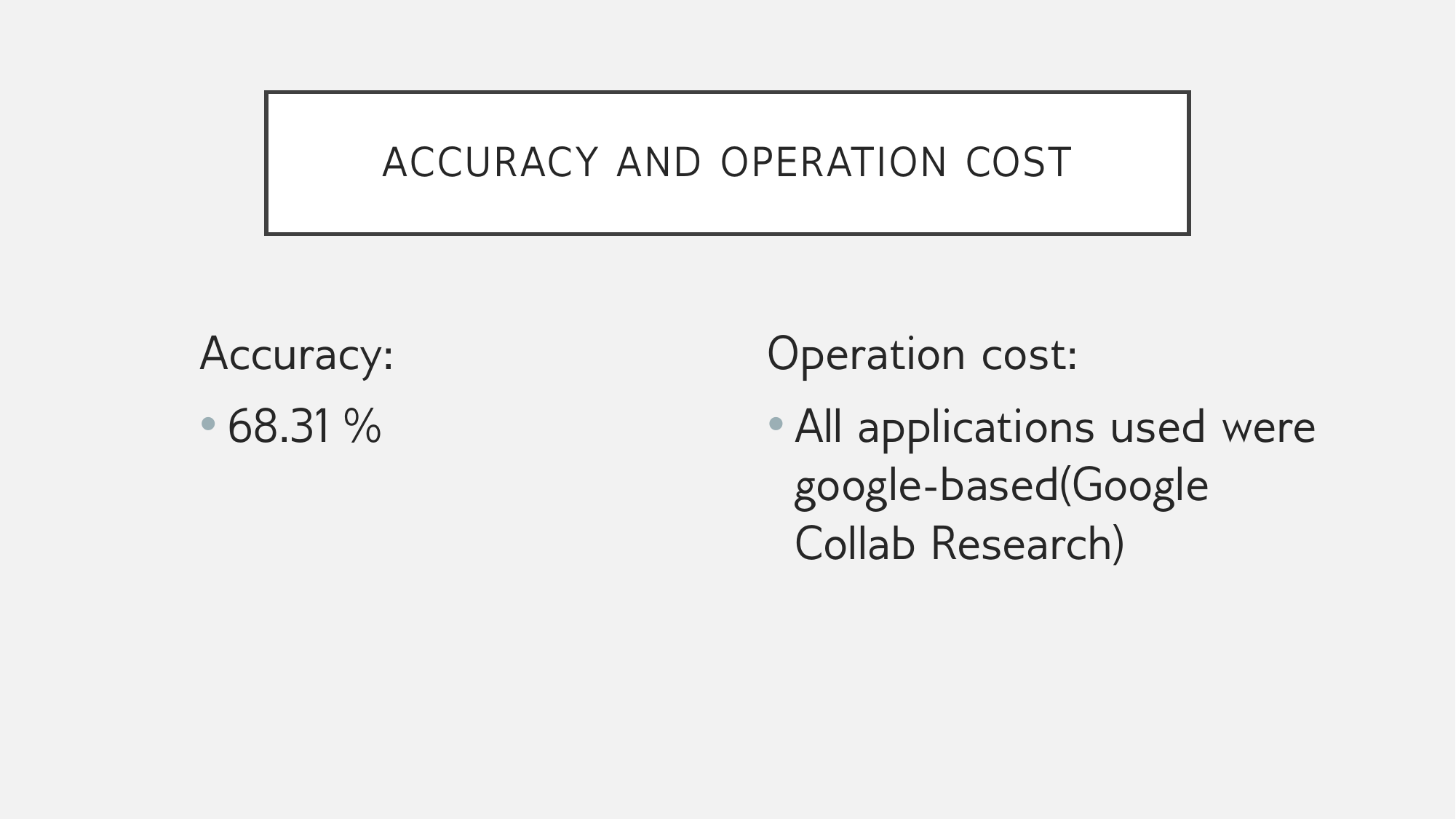

# Accuracy and operation cost
Accuracy:
68.31 %
Operation cost:
All applications used were google-based(Google Collab Research)